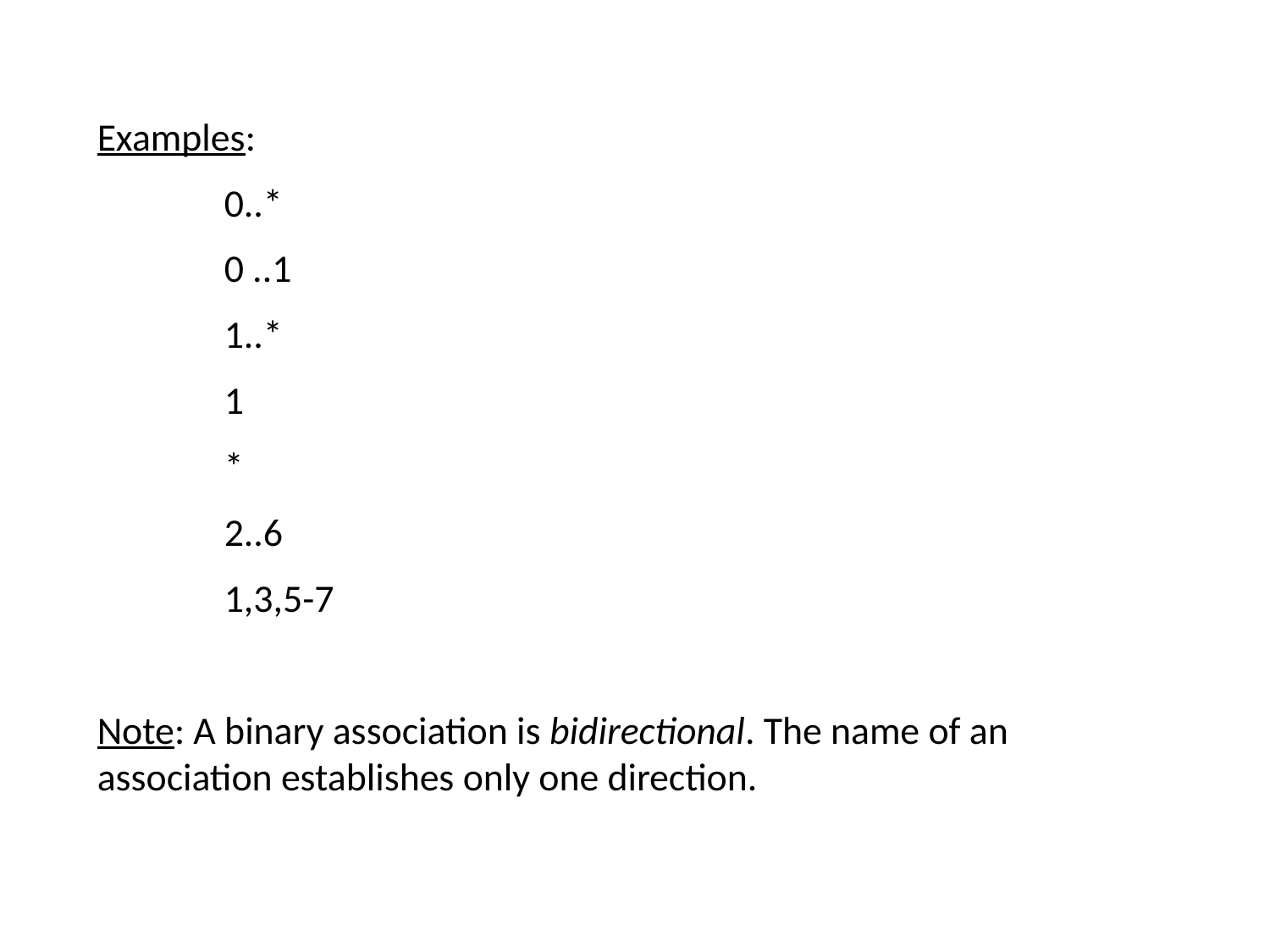

Examples:
	0..*
	0 ..1
	1..*
	1
	*
	2..6
	1,3,5-7

Note: A binary association is bidirectional. The name of an association establishes only one direction.
15